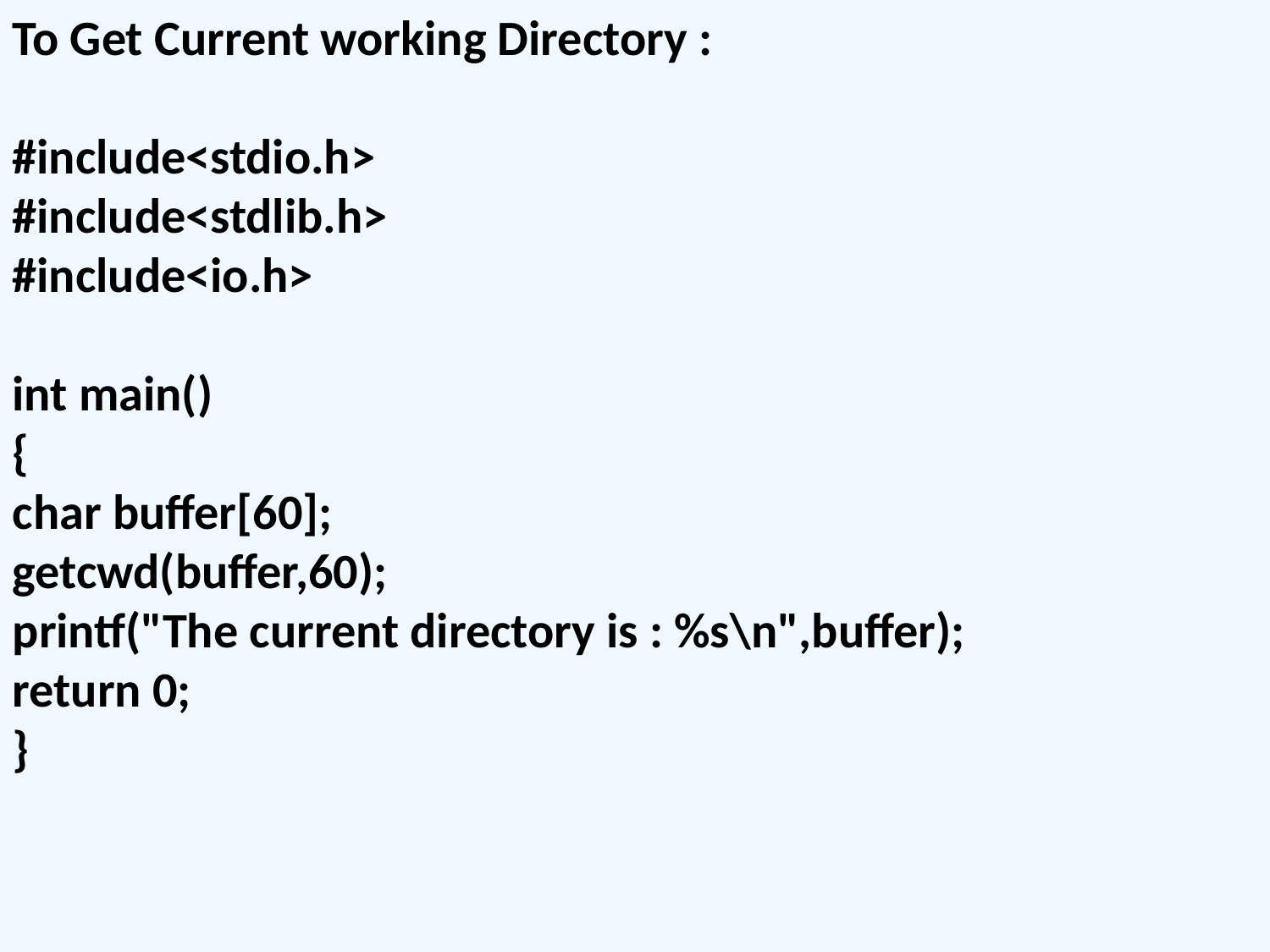

To Get Current working Directory :

#include<stdio.h>
#include<stdlib.h>
#include<io.h>

int main()
{
char buffer[60];
getcwd(buffer,60);
printf("The current directory is : %s\n",buffer);
return 0;
}